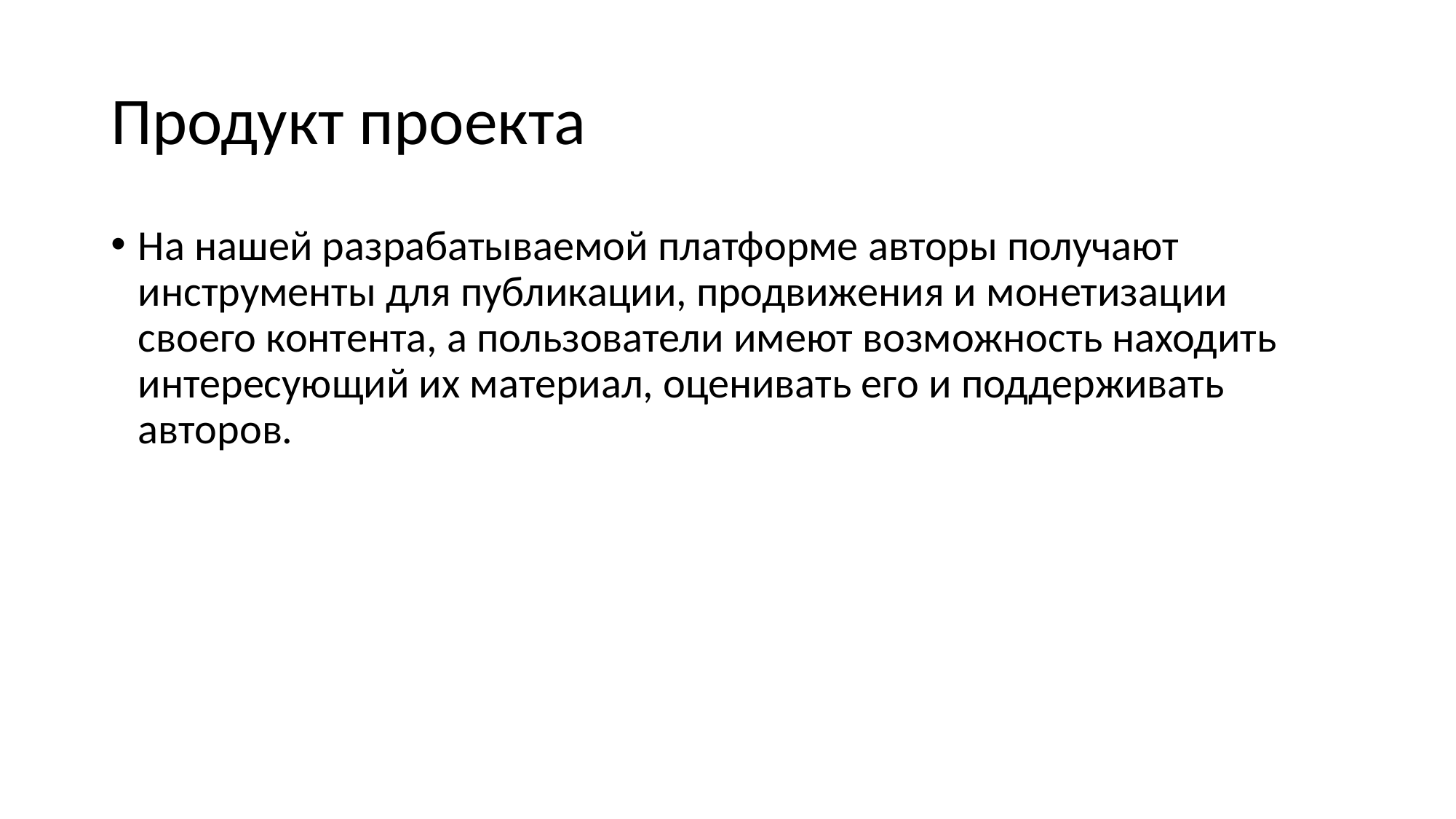

# Продукт проекта
На нашей разрабатываемой платформе авторы получают инструменты для публикации, продвижения и монетизации своего контента, а пользователи имеют возможность находить интересующий их материал, оценивать его и поддерживать авторов.